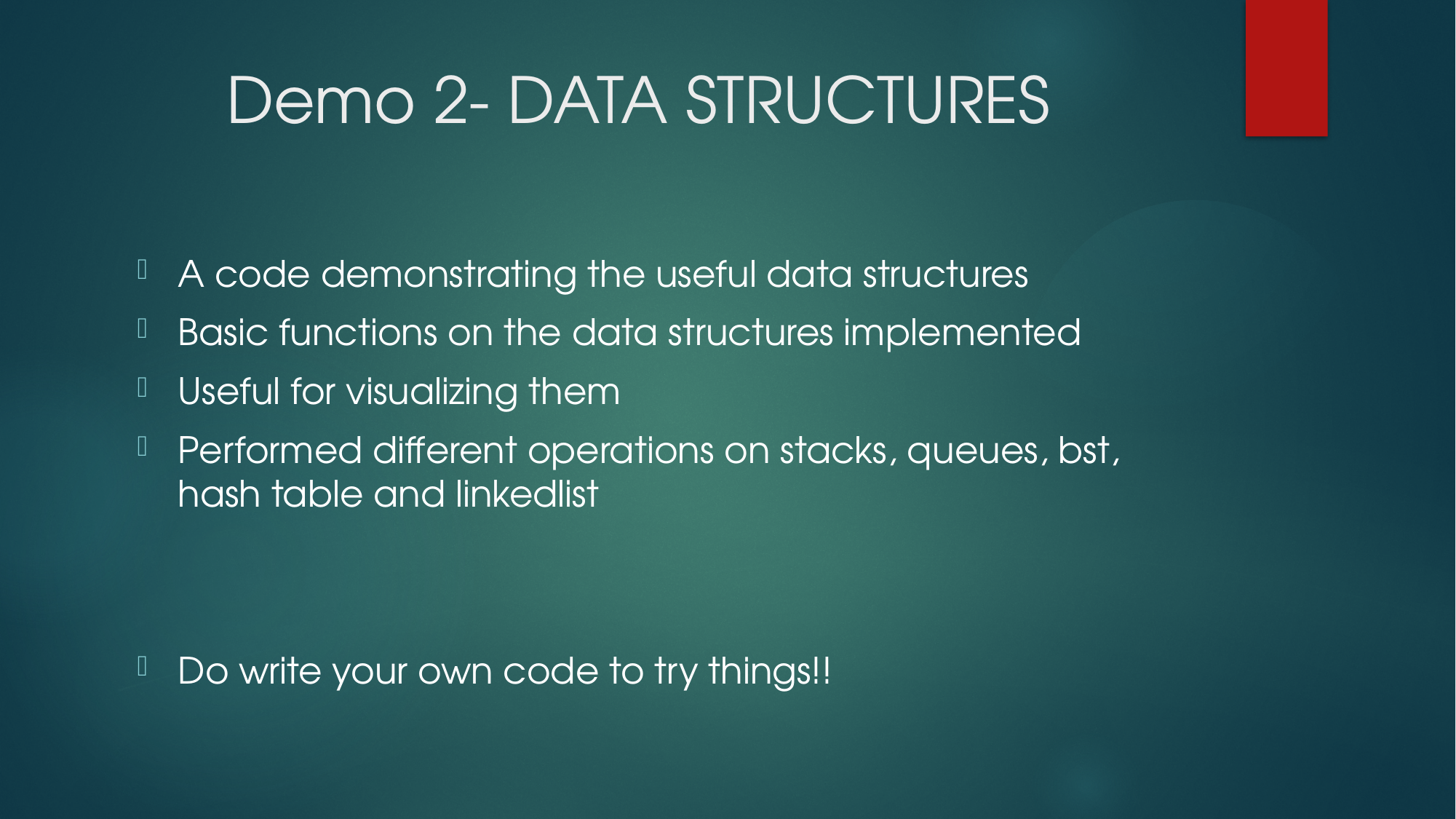

# Demo 2- DATA STRUCTURES
A code demonstrating the useful data structures
Basic functions on the data structures implemented
Useful for visualizing them
Performed different operations on stacks, queues, bst, hash table and linkedlist

Do write your own code to try things!!